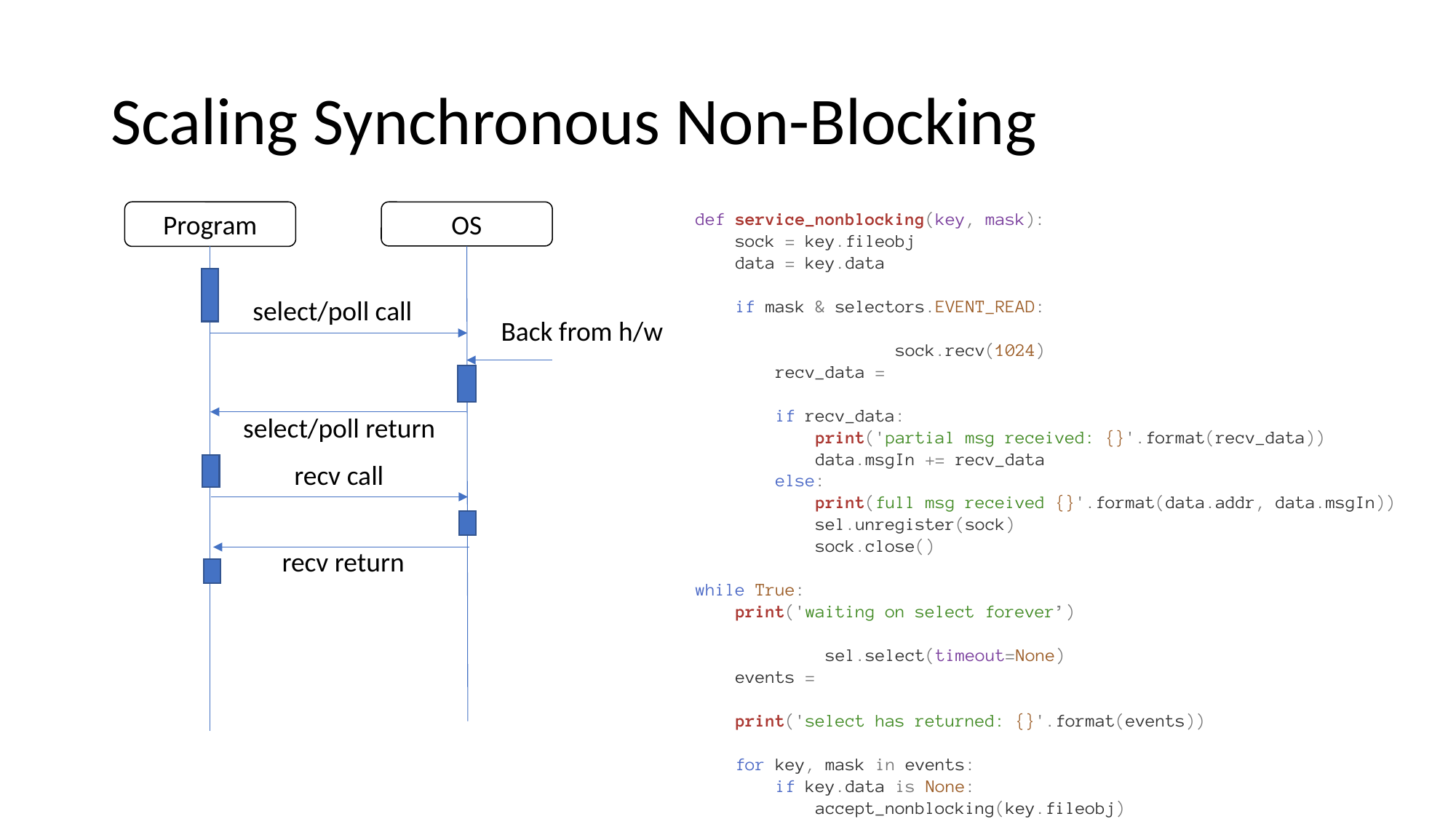

# Scaling Synchronous Non-Blocking

OS
Program

def service_nonblocking(key, mask):
    sock = key.fileobj
    data = key.data
    if mask & selectors.EVENT_READ:

                    sock.recv(1024)
        recv_data =

        if recv_data:
            print('partial msg received: {}'.format(recv_data))
            data.msgIn += recv_data
        else:
            print(full msg received {}'.format(data.addr, data.msgIn))
            sel.unregister(sock)
            sock.close()

while True:
    print('waiting on select forever’)

             sel.select(timeout=None)
    events =

    print('select has returned: {}'.format(events))
    for key, mask in events:
        if key.data is None:
            accept_nonblocking(key.fileobj)
        else:
            service_nonblocking(key, mask)

select/poll call
Back from h/w

select/poll return
recv call

recv return